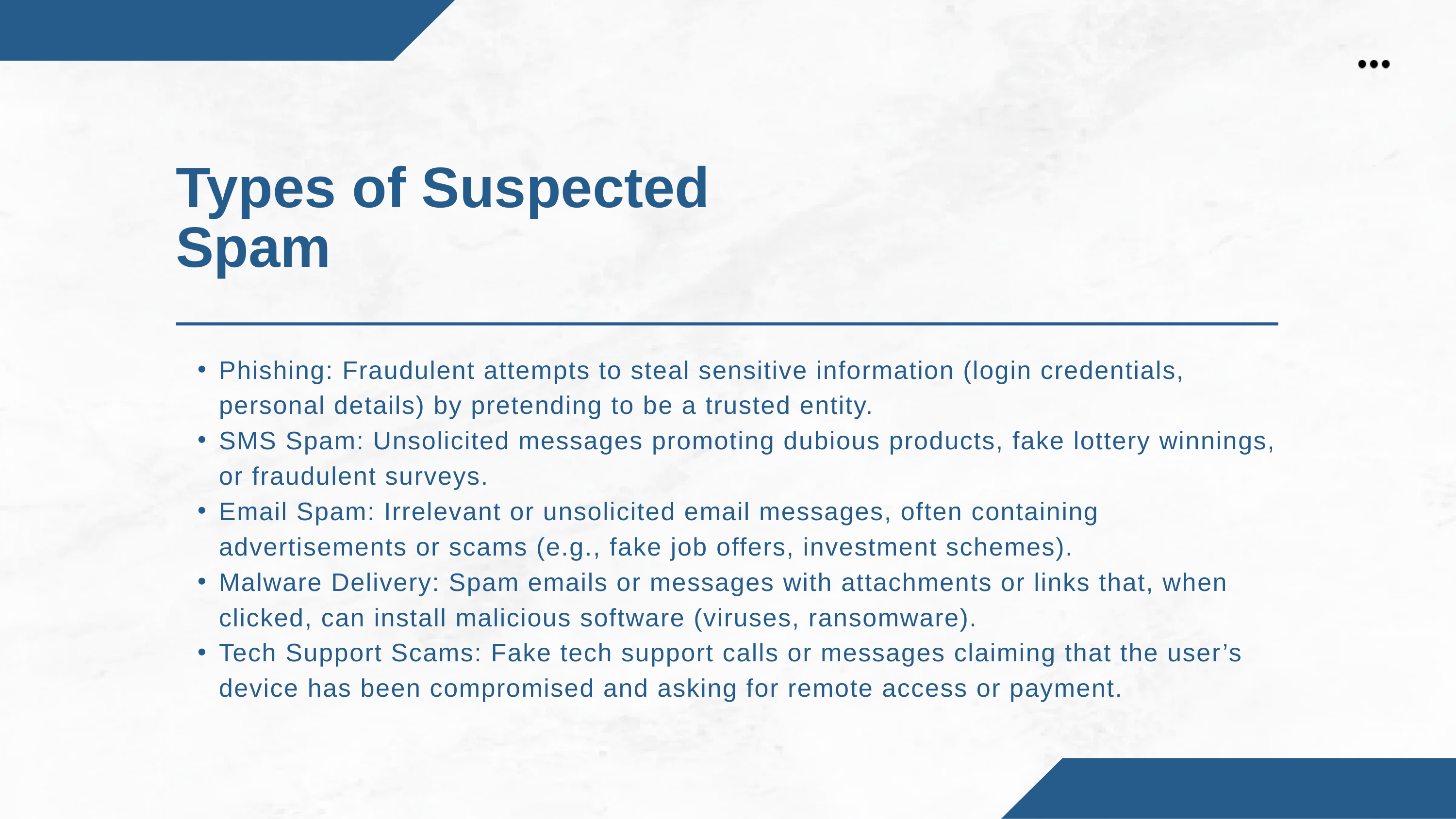

Types of Suspected Spam

Phishing: Fraudulent attempts to steal sensitive information (login credentials, personal details) by pretending to be a trusted entity.
SMS Spam: Unsolicited messages promoting dubious products, fake lottery winnings, or fraudulent surveys.
Email Spam: Irrelevant or unsolicited email messages, often containing advertisements or scams (e.g., fake job offers, investment schemes).
Malware Delivery: Spam emails or messages with attachments or links that, when clicked, can install malicious software (viruses, ransomware).
Tech Support Scams: Fake tech support calls or messages claiming that the user’s device has been compromised and asking for remote access or payment.